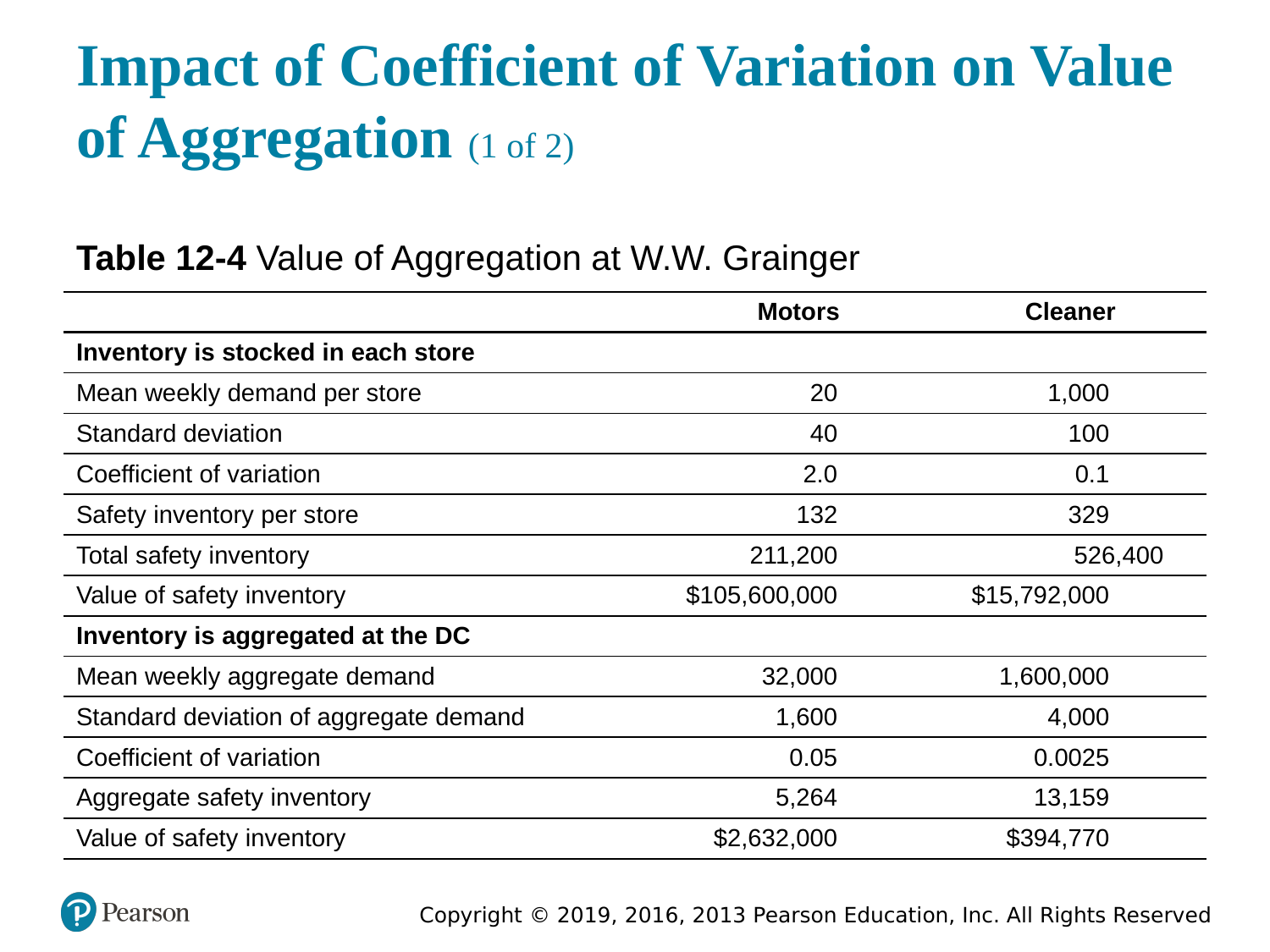

# Impact of Coefficient of Variation on Value of Aggregation (1 of 2)
Table 12-4 Value of Aggregation at W.W. Grainger
| Blank | Motors | Cleaner |
| --- | --- | --- |
| Inventory is stocked in each store | Blank | Blank |
| Mean weekly demand per store | 20 | 1,000 |
| Standard deviation | 40 | 100 |
| Coefficient of variation | 2.0 | 0.1 |
| Safety inventory per store | 132 | 329 |
| Total safety inventory | 211,200 | 526,400 |
| Value of safety inventory | $105,600,000 | $15,792,000 |
| Inventory is aggregated at the DC | Blank | Blank |
| Mean weekly aggregate demand | 32,000 | 1,600,000 |
| Standard deviation of aggregate demand | 1,600 | 4,000 |
| Coefficient of variation | 0.05 | 0.0025 |
| Aggregate safety inventory | 5,264 | 13,159 |
| Value of safety inventory | $2,632,000 | $394,770 |